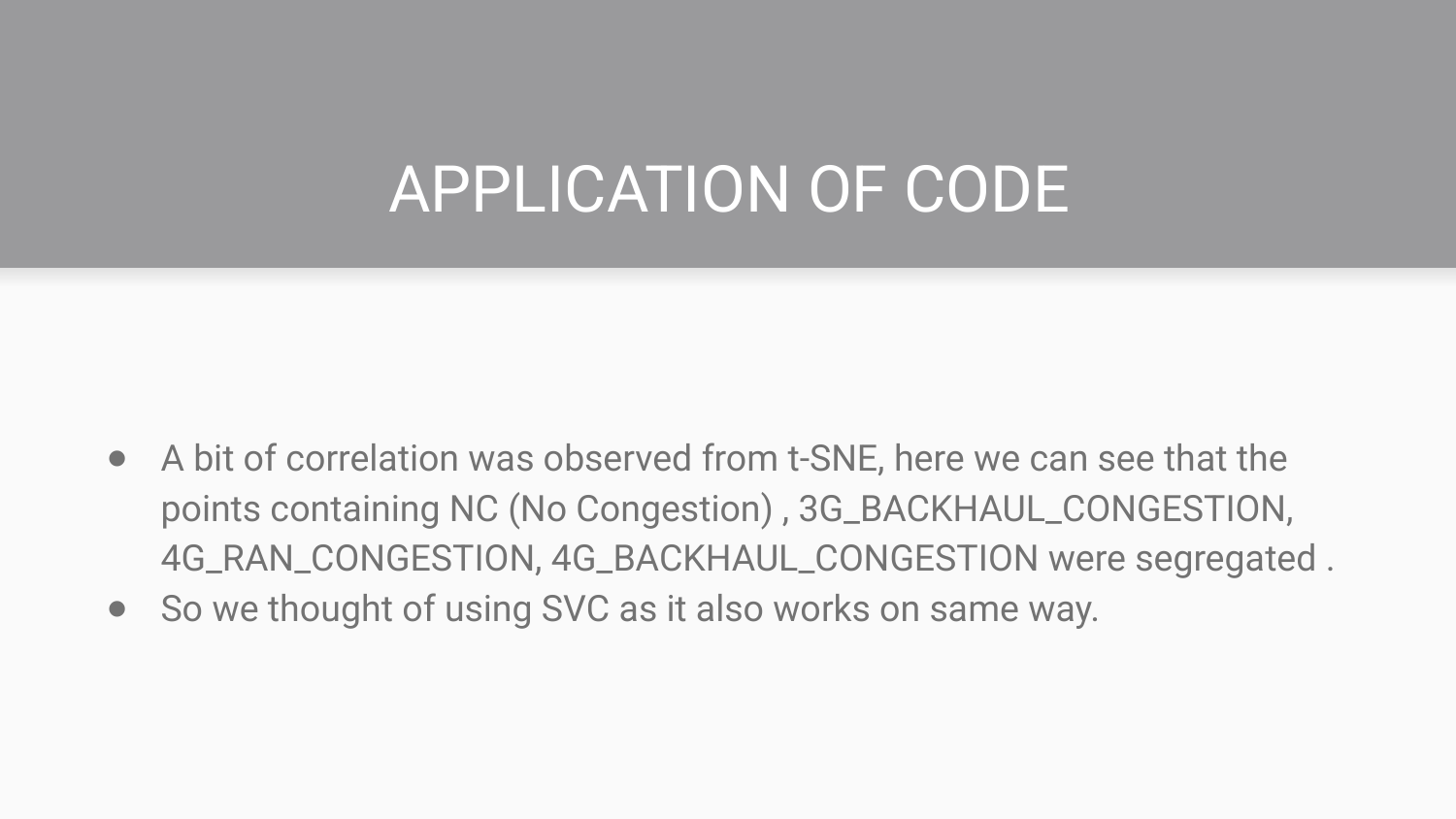

# APPLICATION OF CODE

A bit of correlation was observed from t-SNE, here we can see that the points containing NC (No Congestion) , 3G_BACKHAUL_CONGESTION, 4G_RAN_CONGESTION, 4G_BACKHAUL_CONGESTION were segregated .
So we thought of using SVC as it also works on same way.